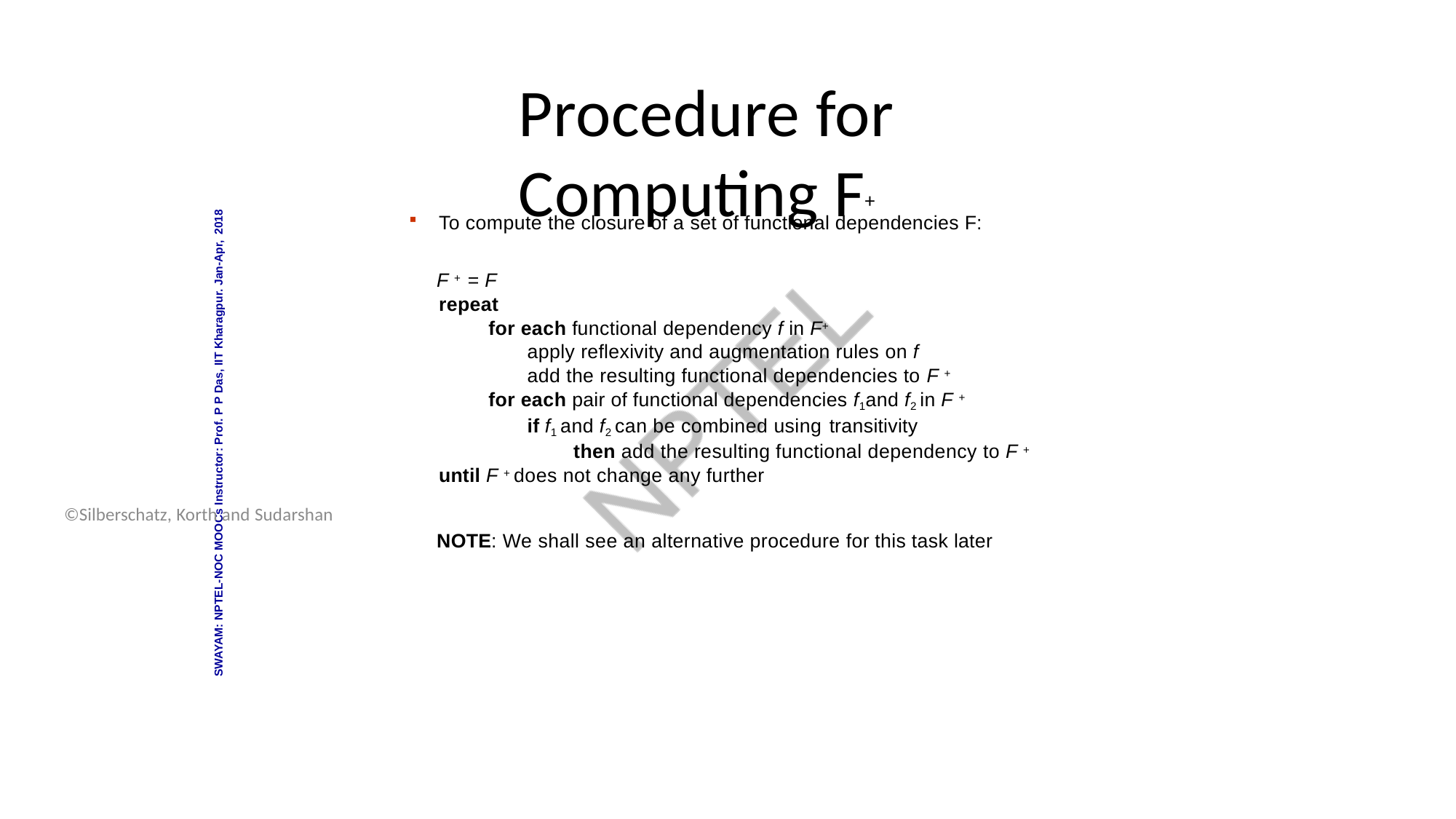

Database System Concepts - 6th Edition
17.19
©Silberschatz, Korth and Sudarshan
# Procedure for Computing F+
SWAYAM: NPTEL-NOC MOOCs Instructor: Prof. P P Das, IIT Kharagpur. Jan-Apr, 2018
To compute the closure of a set of functional dependencies F:

F +  = F
repeat
for each functional dependency f in F+
apply reflexivity and augmentation rules on f
add the resulting functional dependencies to F +
for each pair of functional dependencies f1and f2 in F +
if f1 and f2 can be combined using transitivity
then add the resulting functional dependency to F +
until F + does not change any further

NOTE: We shall see an alternative procedure for this task later